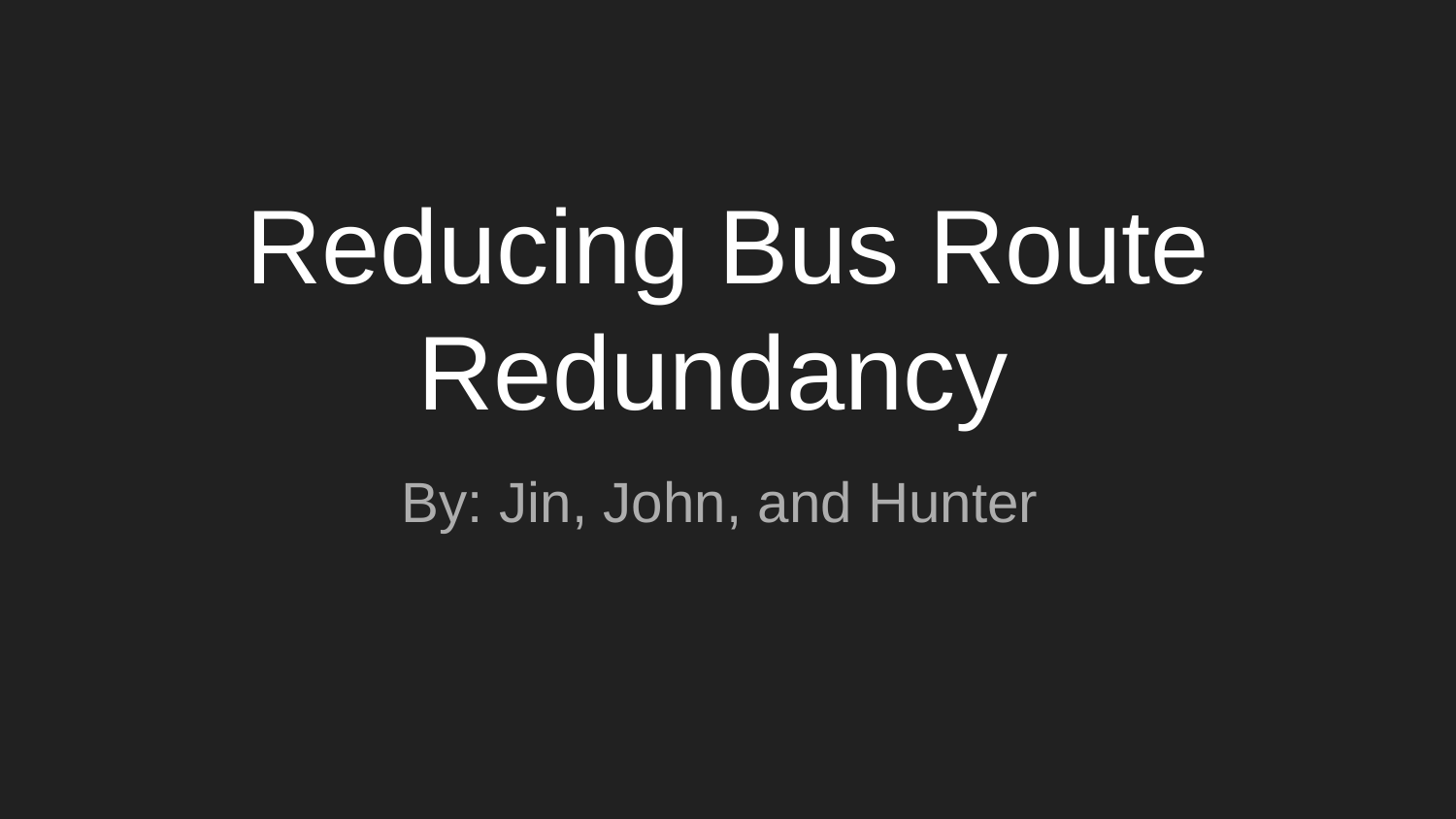

# Reducing Bus Route Redundancy
By: Jin, John, and Hunter